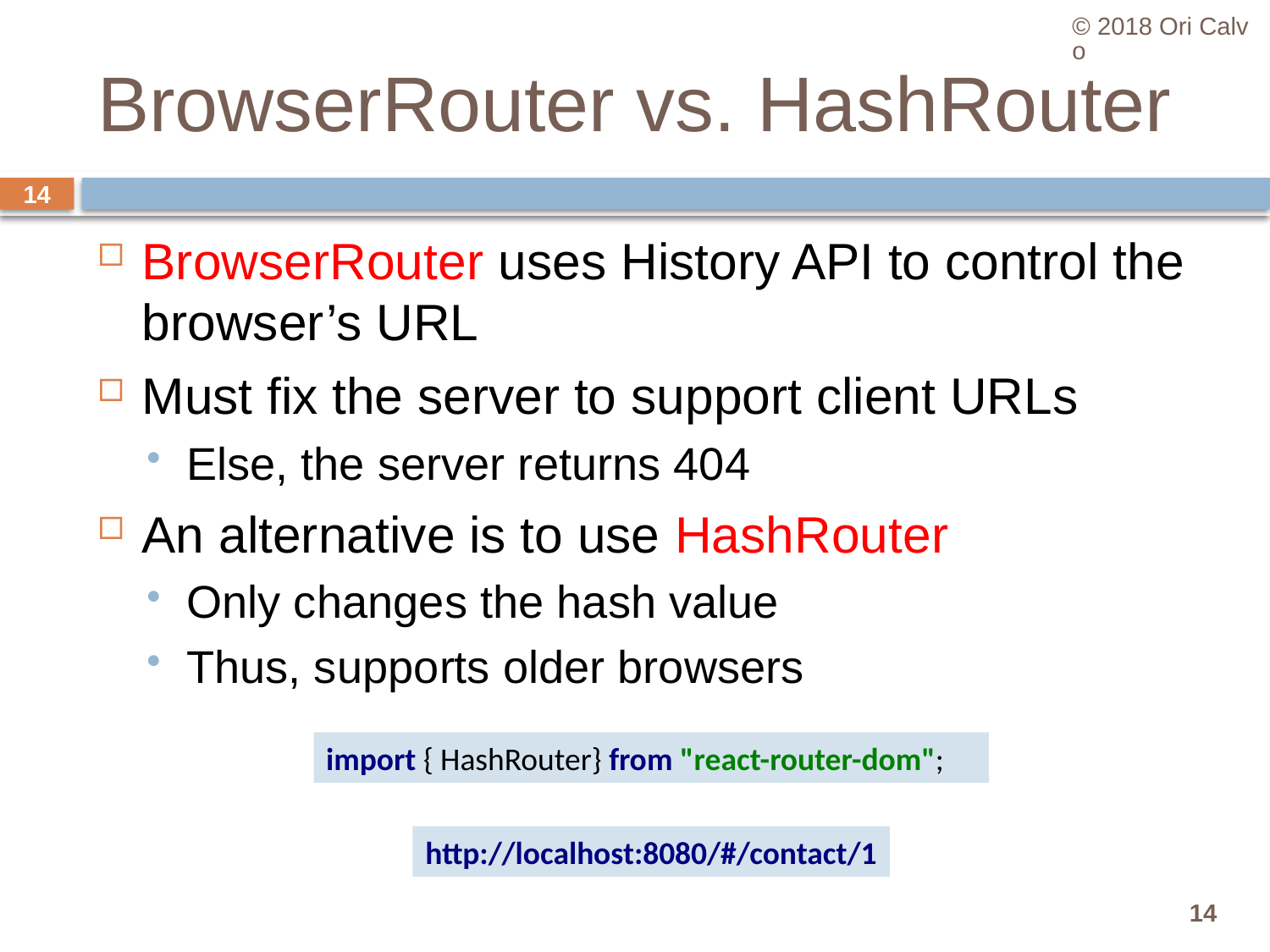

© 2018 Ori Calvo
# BrowserRouter vs. HashRouter
14
BrowserRouter uses History API to control the browser’s URL
Must fix the server to support client URLs
Else, the server returns 404
An alternative is to use HashRouter
Only changes the hash value
Thus, supports older browsers
import { HashRouter} from "react-router-dom";
http://localhost:8080/#/contact/1